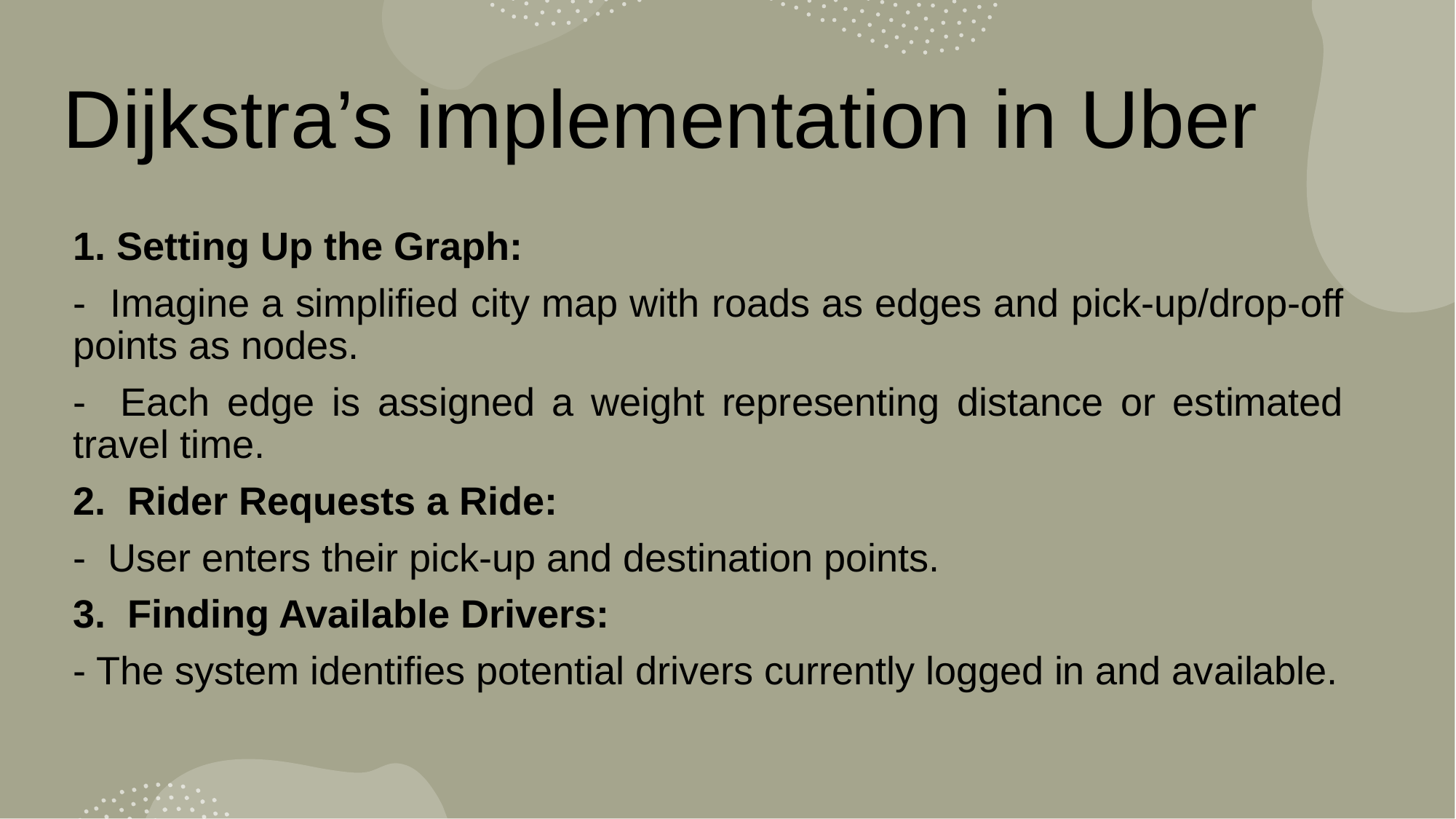

# Dijkstra’s implementation in Uber
1. Setting Up the Graph:
-  Imagine a simplified city map with roads as edges and pick-up/drop-off points as nodes.
-  Each edge is assigned a weight representing distance or estimated travel time.
2.  Rider Requests a Ride:
-  User enters their pick-up and destination points.
3.  Finding Available Drivers:
- The system identifies potential drivers currently logged in and available.